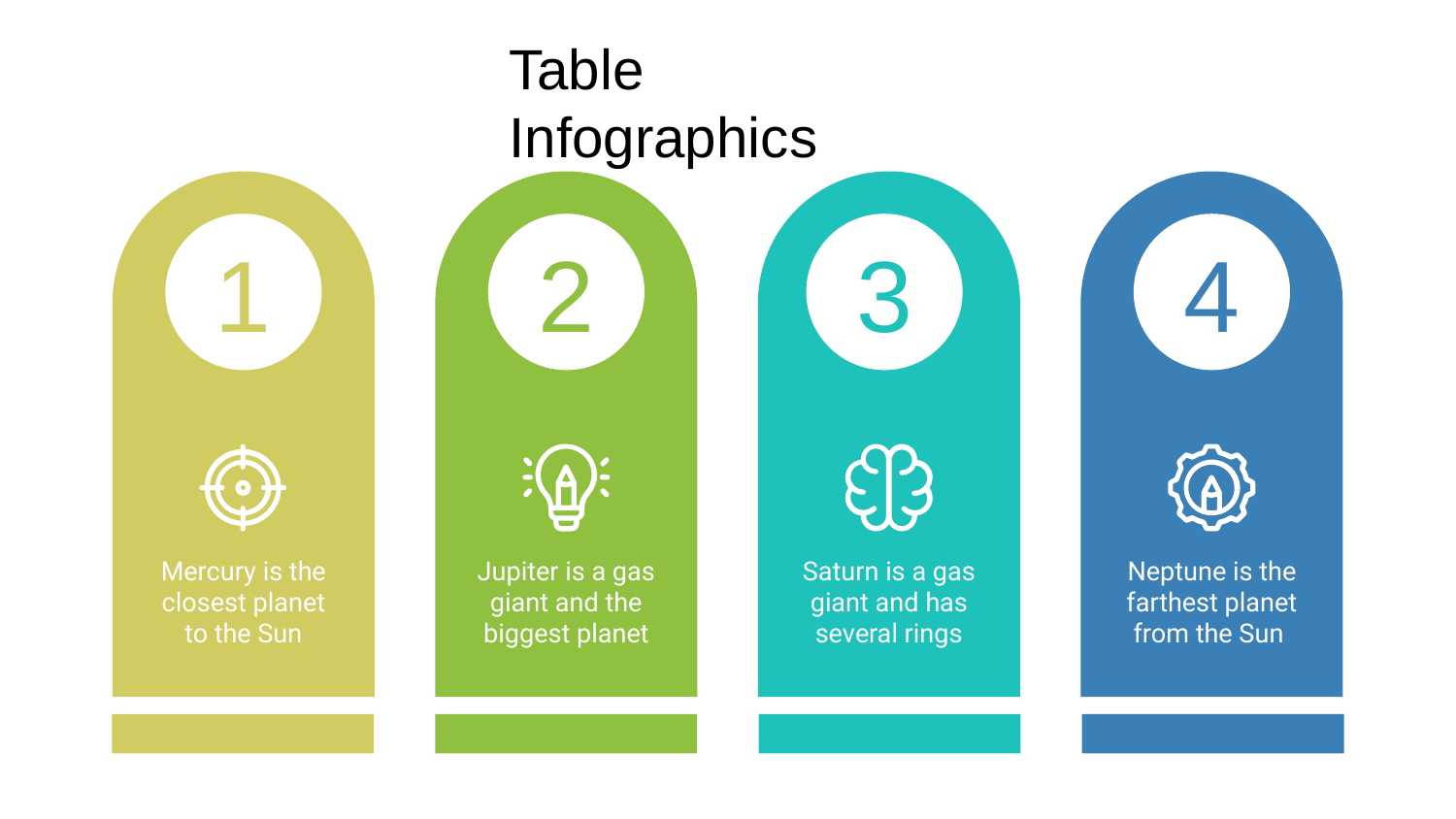

# Table Infographics

Mercury is the closest planet to the Sun
1

Jupiter is a gas giant and the biggest planet
2

Saturn is a gas giant and has several rings
3

Neptune is the farthest planet from the Sun
4